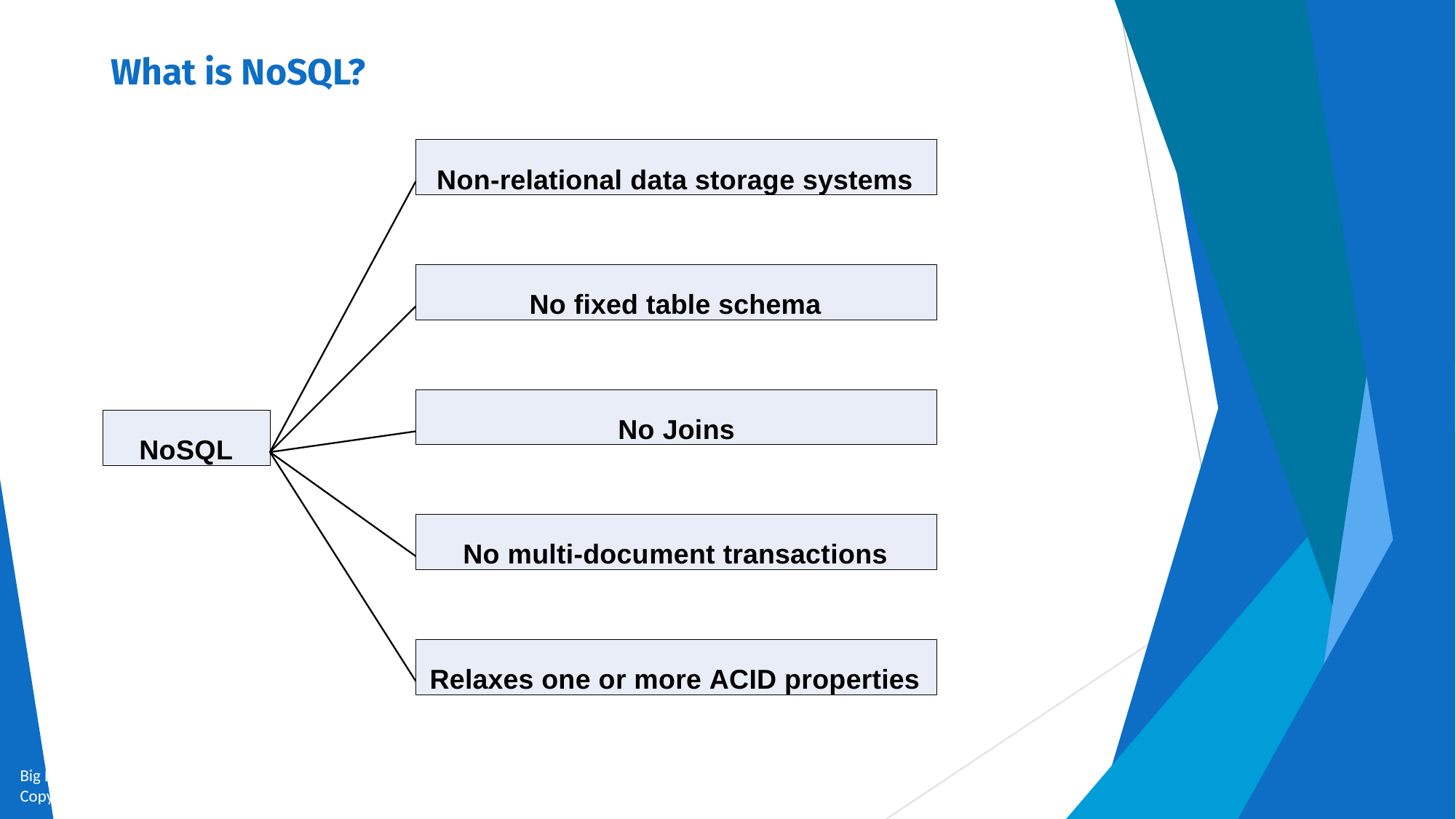

# What is NoSQL?
Non-relational data storage systems

No fixed table schema

No Joins
NoSQL

No multi-document transactions
Relaxes one or more ACID properties
Big Data and Analytics by Seema Acharya and Subhashini Chellappan
Copyright 2015, WILEY INDIA PVT. LTD.